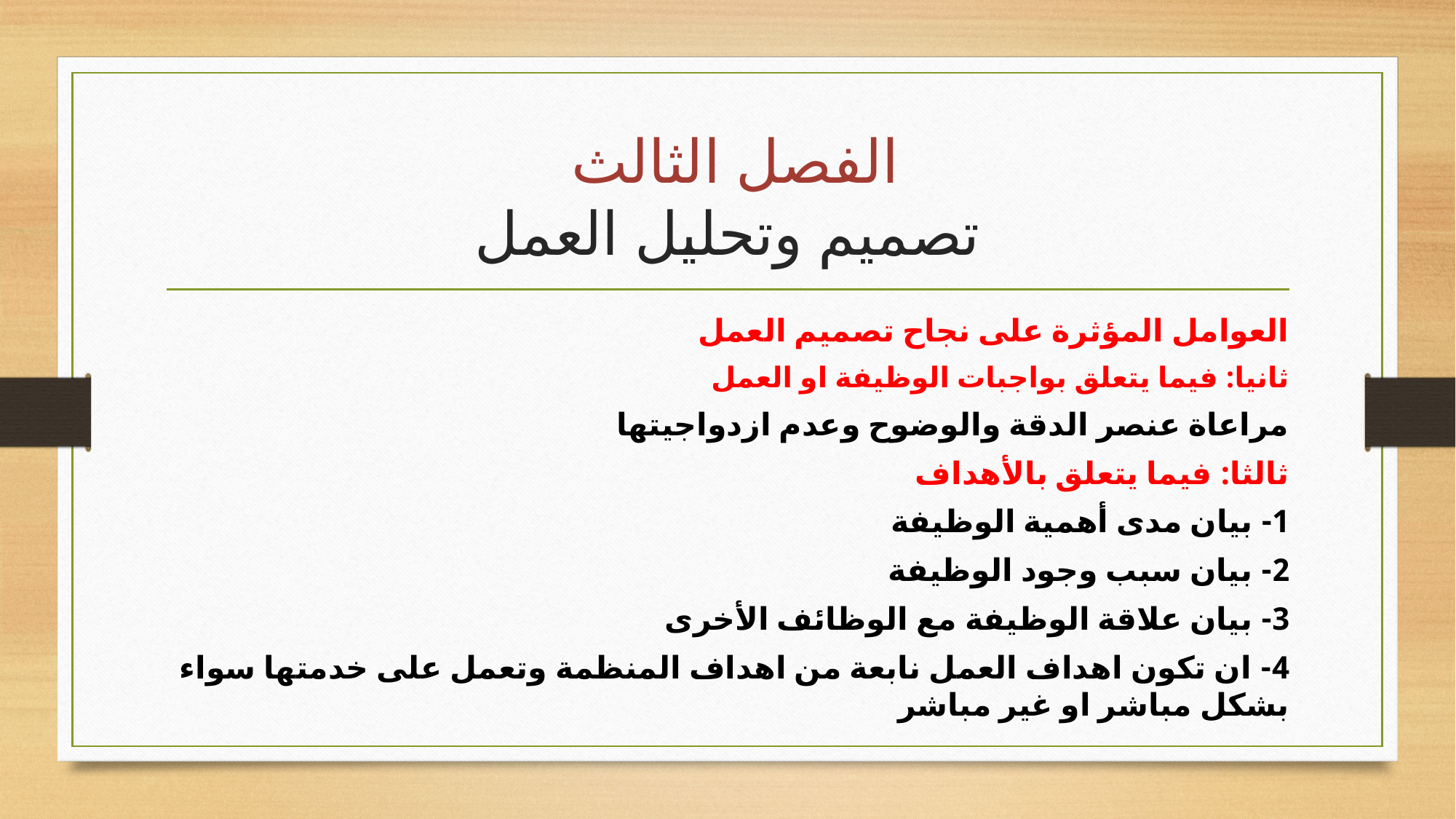

# الفصل الثالث تصميم وتحليل العمل
العوامل المؤثرة على نجاح تصميم العمل
ثانيا: فيما يتعلق بواجبات الوظيفة او العمل
مراعاة عنصر الدقة والوضوح وعدم ازدواجيتها
ثالثا: فيما يتعلق بالأهداف
1- بيان مدى أهمية الوظيفة
2- بيان سبب وجود الوظيفة
3- بيان علاقة الوظيفة مع الوظائف الأخرى
4- ان تكون اهداف العمل نابعة من اهداف المنظمة وتعمل على خدمتها سواء بشكل مباشر او غير مباشر